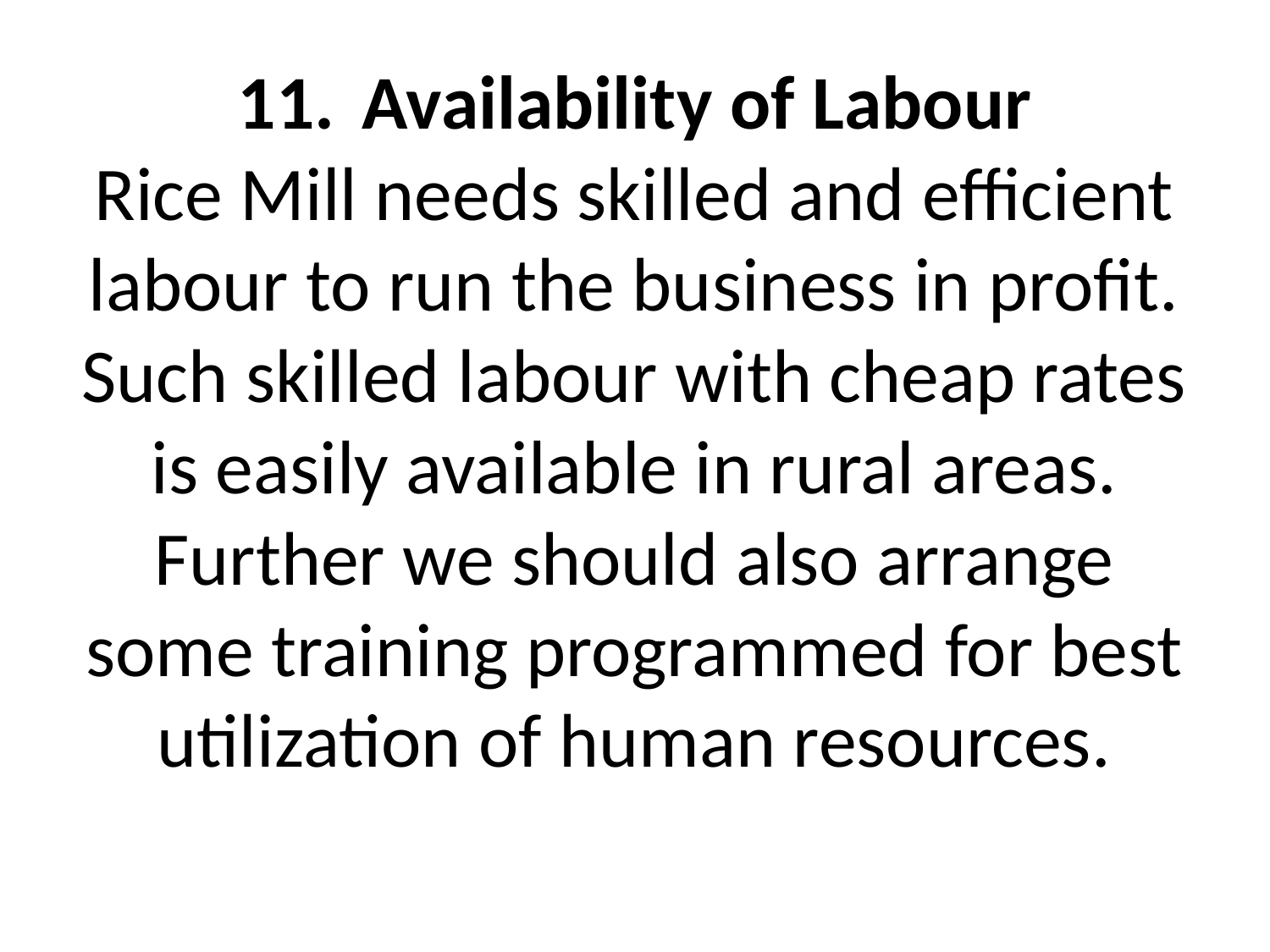

# 11.	Availability of Labour Rice Mill needs skilled and efficient labour to run the business in profit. Such skilled labour with cheap rates is easily available in rural areas. Further we should also arrange some training programmed for best utilization of human resources.